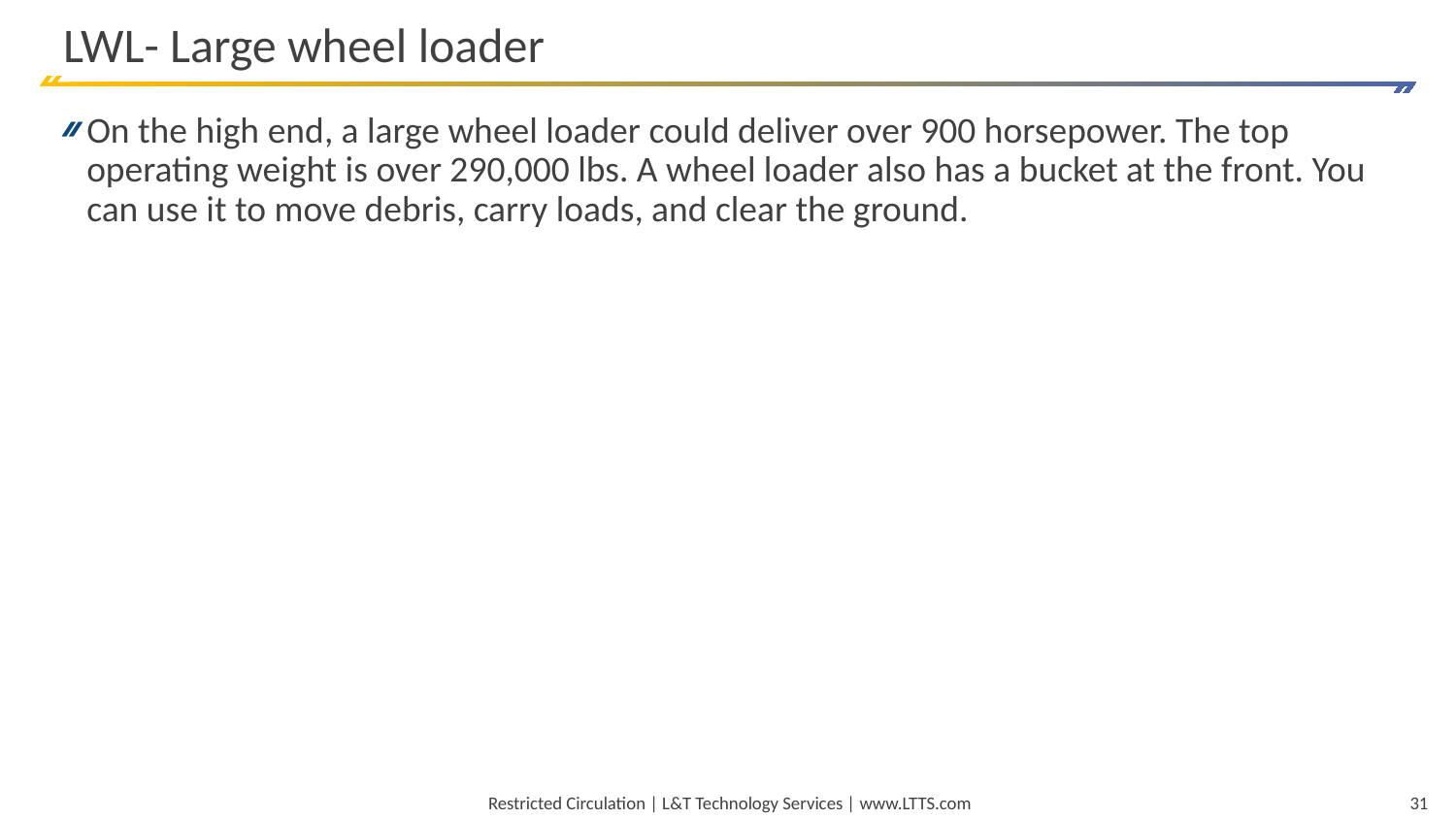

# LWL- Large wheel loader
On the high end, a large wheel loader could deliver over 900 horsepower. The top operating weight is over 290,000 lbs. A wheel loader also has a bucket at the front. You can use it to move debris, carry loads, and clear the ground.